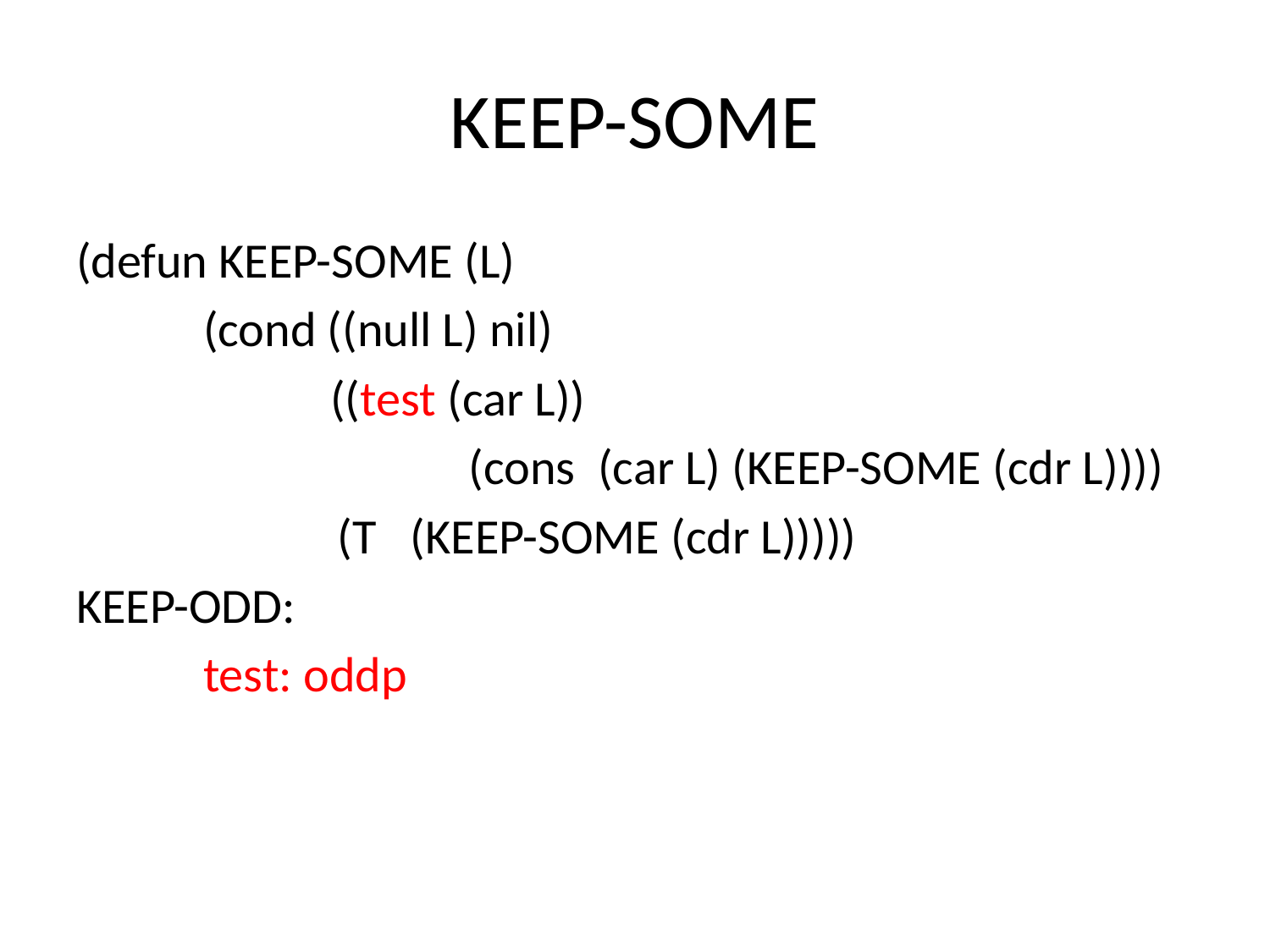

# KEEP-SOME
(defun KEEP-SOME (L)
	(cond ((null L) nil)
		((test (car L))
                                   (cons  (car L) (KEEP-SOME (cdr L))))
	            (T   (KEEP-SOME (cdr L)))))
KEEP-ODD:
	test: oddp